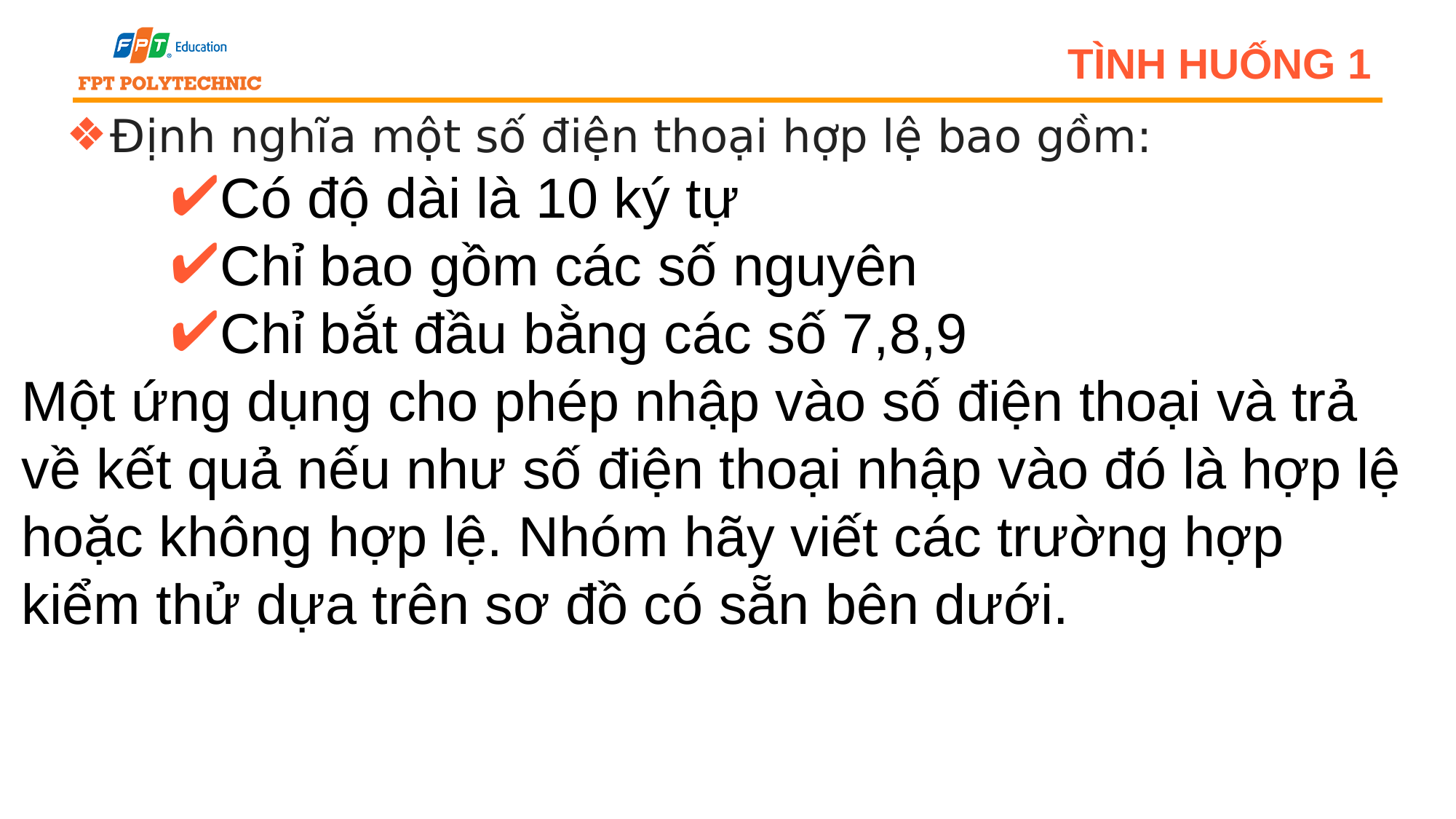

# tình huống 1
Định nghĩa một số điện thoại hợp lệ bao gồm:
Có độ dài là 10 ký tự
Chỉ bao gồm các số nguyên
Chỉ bắt đầu bằng các số 7,8,9
Một ứng dụng cho phép nhập vào số điện thoại và trả về kết quả nếu như số điện thoại nhập vào đó là hợp lệ hoặc không hợp lệ. Nhóm hãy viết các trường hợp kiểm thử dựa trên sơ đồ có sẵn bên dưới.